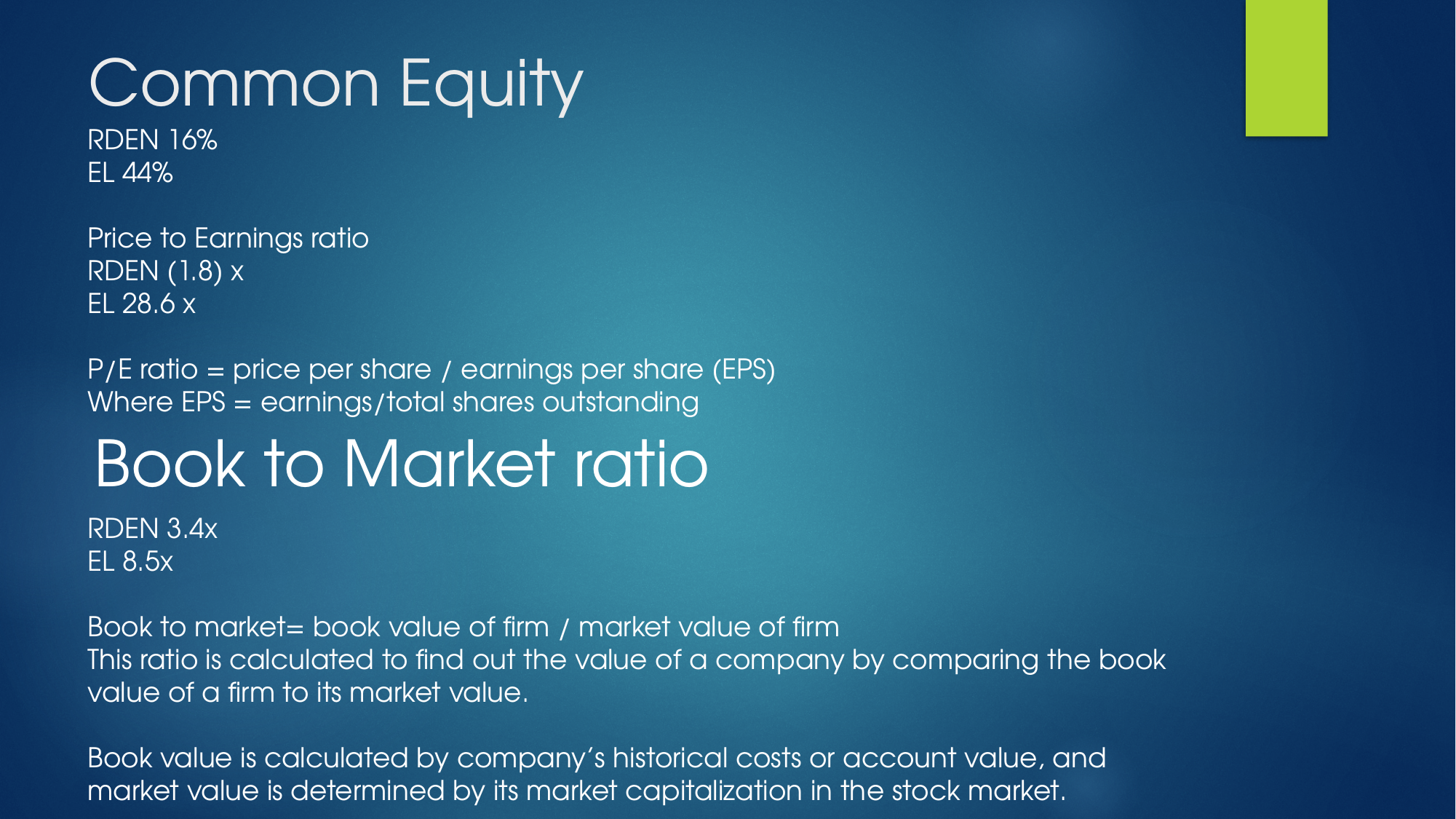

# Common Equity
RDEN 16%
EL 44%

Price to Earnings ratio
RDEN (1.8) x
EL 28.6 x

P/E ratio = price per share / earnings per share (EPS)
Where EPS = earnings/total shares outstanding
Book to Market ratio
RDEN 3.4x
EL 8.5x

Book to market= book value of firm / market value of firm
This ratio is calculated to find out the value of a company by comparing the book value of a firm to its market value.

Book value is calculated by company’s historical costs or account value, and market value is determined by its market capitalization in the stock market.